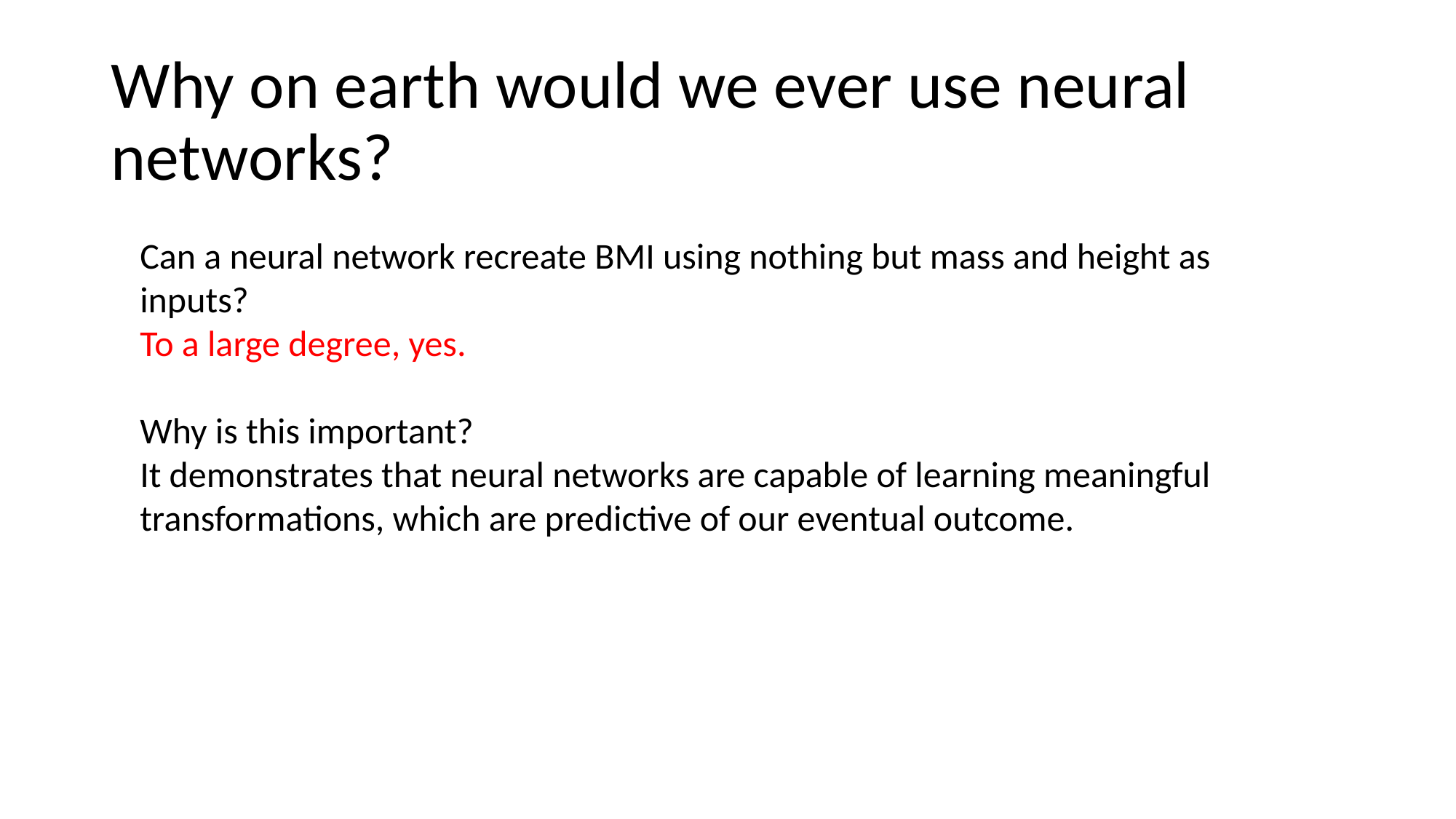

# Why on earth would we ever use neural networks?
Can a neural network recreate BMI using nothing but mass and height as inputs?
To a large degree, yes.

Why is this important?
It demonstrates that neural networks are capable of learning meaningful transformations, which are predictive of our eventual outcome.